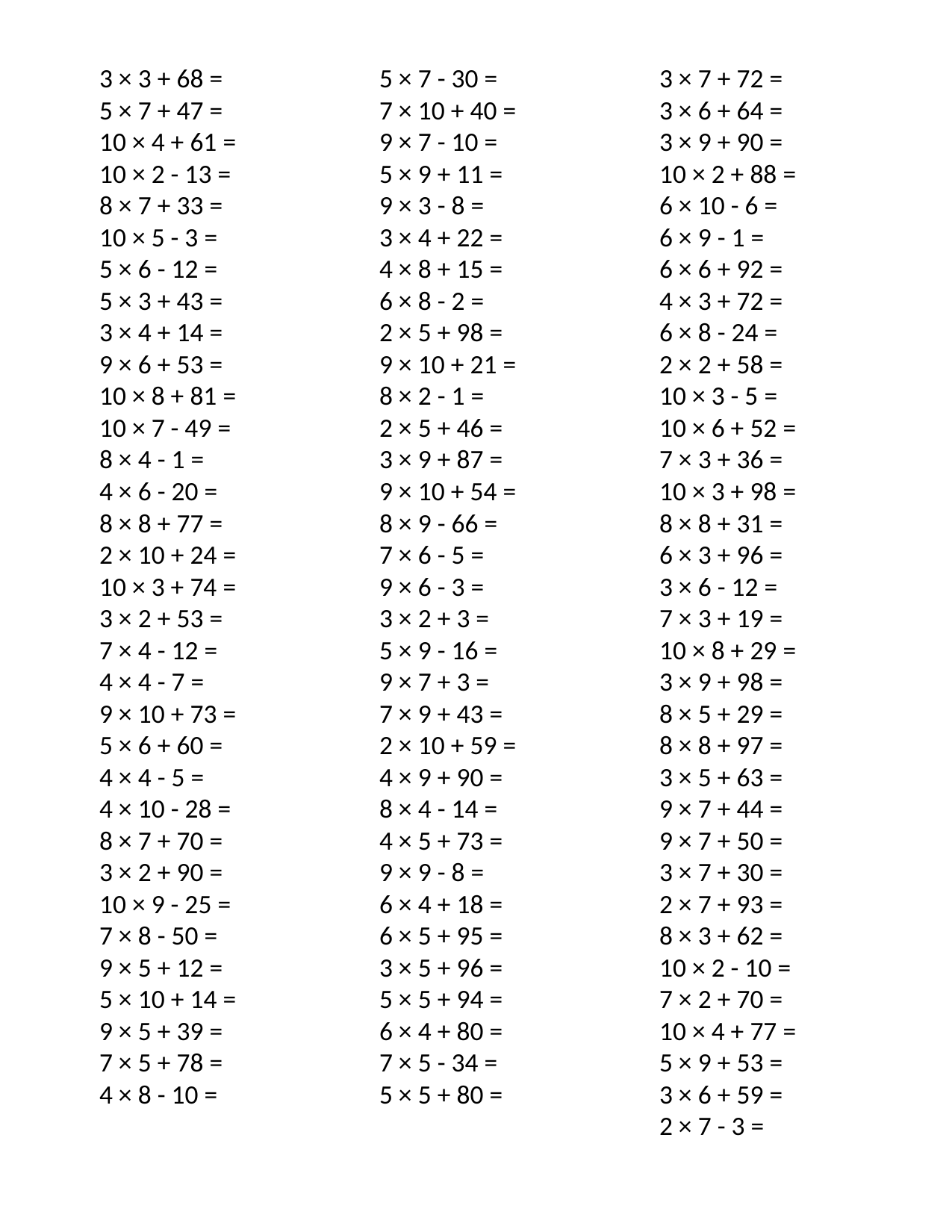

3 × 3 + 68 =
5 × 7 + 47 =
10 × 4 + 61 =
10 × 2 - 13 =
8 × 7 + 33 =
10 × 5 - 3 =
5 × 6 - 12 =
5 × 3 + 43 =
3 × 4 + 14 =
9 × 6 + 53 =
10 × 8 + 81 =
10 × 7 - 49 =
8 × 4 - 1 =
4 × 6 - 20 =
8 × 8 + 77 =
2 × 10 + 24 =
10 × 3 + 74 =
3 × 2 + 53 =
7 × 4 - 12 =
4 × 4 - 7 =
9 × 10 + 73 =
5 × 6 + 60 =
4 × 4 - 5 =
4 × 10 - 28 =
8 × 7 + 70 =
3 × 2 + 90 =
10 × 9 - 25 =
7 × 8 - 50 =
9 × 5 + 12 =
5 × 10 + 14 =
9 × 5 + 39 =
7 × 5 + 78 =
4 × 8 - 10 =

5 × 7 - 30 =
7 × 10 + 40 =
9 × 7 - 10 =
5 × 9 + 11 =
9 × 3 - 8 =
3 × 4 + 22 =
4 × 8 + 15 =
6 × 8 - 2 =
2 × 5 + 98 =
9 × 10 + 21 =
8 × 2 - 1 =
2 × 5 + 46 =
3 × 9 + 87 =
9 × 10 + 54 =
8 × 9 - 66 =
7 × 6 - 5 =
9 × 6 - 3 =
3 × 2 + 3 =
5 × 9 - 16 =
9 × 7 + 3 =
7 × 9 + 43 =
2 × 10 + 59 =
4 × 9 + 90 =
8 × 4 - 14 =
4 × 5 + 73 =
9 × 9 - 8 =
6 × 4 + 18 =
6 × 5 + 95 =
3 × 5 + 96 =
5 × 5 + 94 =
6 × 4 + 80 =
7 × 5 - 34 =
5 × 5 + 80 =

3 × 7 + 72 =
3 × 6 + 64 =
3 × 9 + 90 =
10 × 2 + 88 =
6 × 10 - 6 =
6 × 9 - 1 =
6 × 6 + 92 =
4 × 3 + 72 =
6 × 8 - 24 =
2 × 2 + 58 =
10 × 3 - 5 =
10 × 6 + 52 =
7 × 3 + 36 =
10 × 3 + 98 =
8 × 8 + 31 =
6 × 3 + 96 =
3 × 6 - 12 =
7 × 3 + 19 =
10 × 8 + 29 =
3 × 9 + 98 =
8 × 5 + 29 =
8 × 8 + 97 =
3 × 5 + 63 =
9 × 7 + 44 =
9 × 7 + 50 =
3 × 7 + 30 =
2 × 7 + 93 =
8 × 3 + 62 =
10 × 2 - 10 =
7 × 2 + 70 =
10 × 4 + 77 =
5 × 9 + 53 =
3 × 6 + 59 =
2 × 7 - 3 =